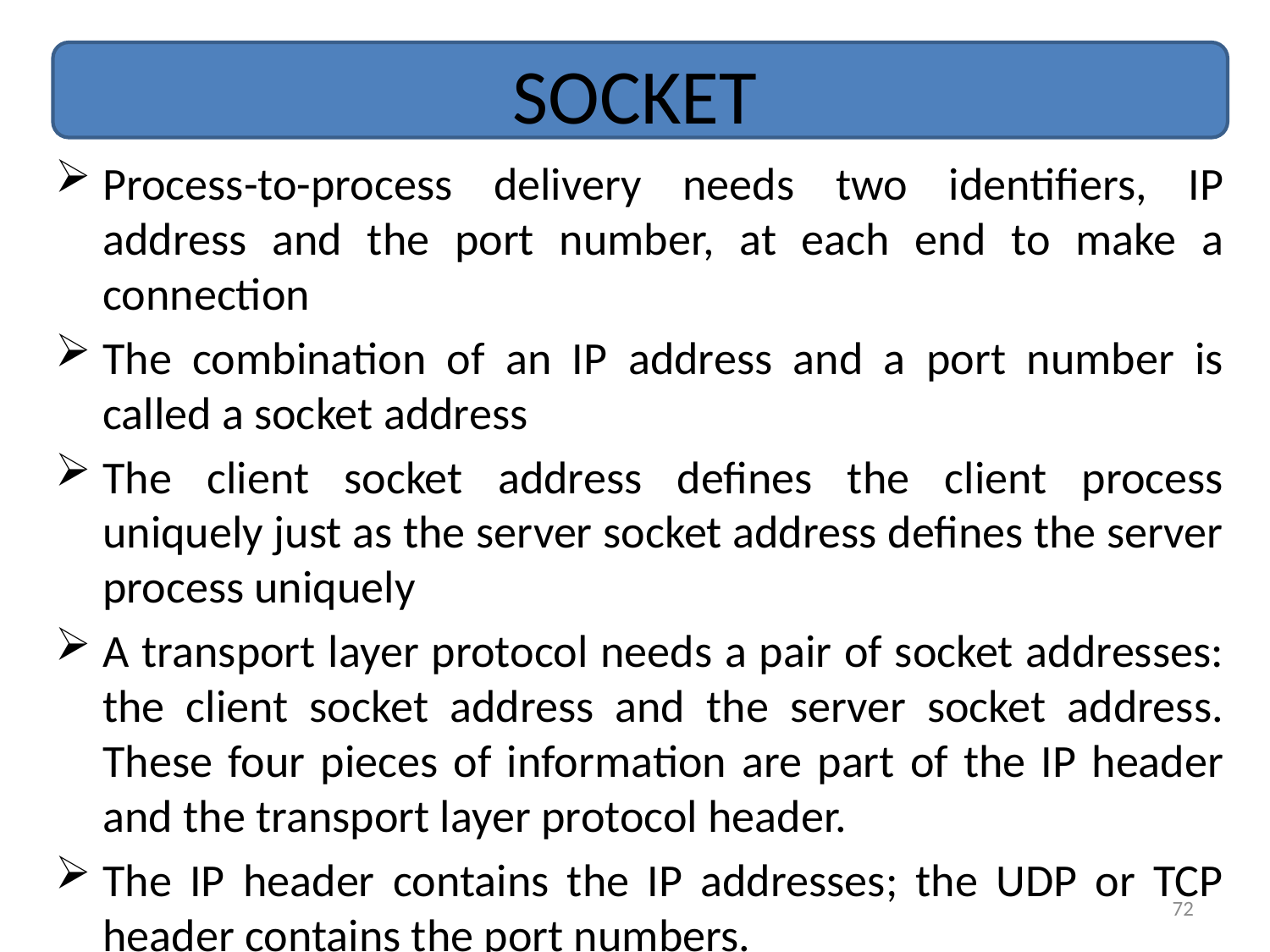

# SOCKET

Process-to-process delivery needs two identifiers, IP address and the port number, at each end to make a connection
The combination of an IP address and a port number is called a socket address
The client socket address defines the client process uniquely just as the server socket address defines the server process uniquely
A transport layer protocol needs a pair of socket addresses: the client socket address and the server socket address. These four pieces of information are part of the IP header and the transport layer protocol header.
The IP header contains the IP addresses; the UDP or TCP header contains the port numbers.
72